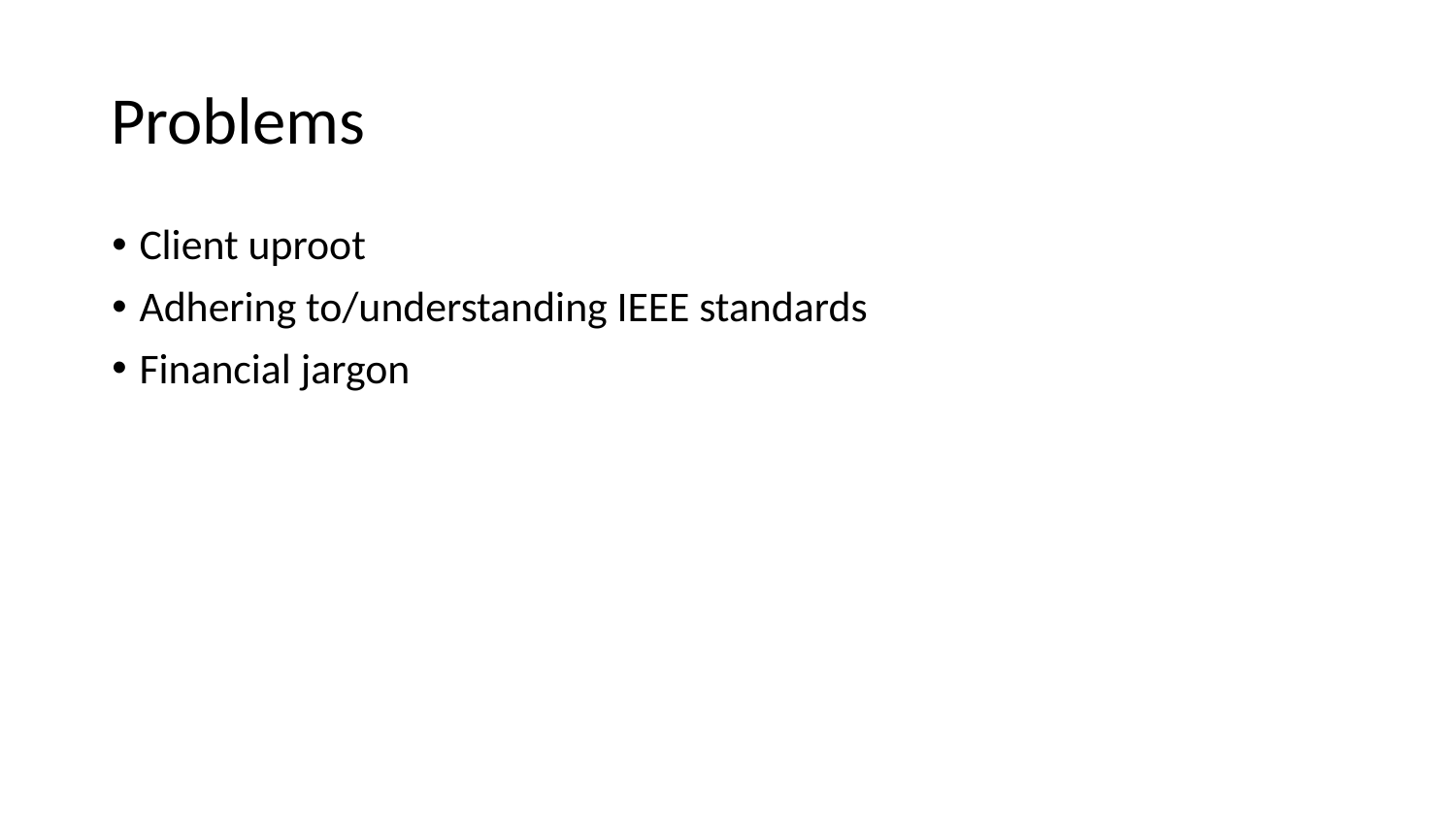

# Problems
Client uproot
Adhering to/understanding IEEE standards
Financial jargon